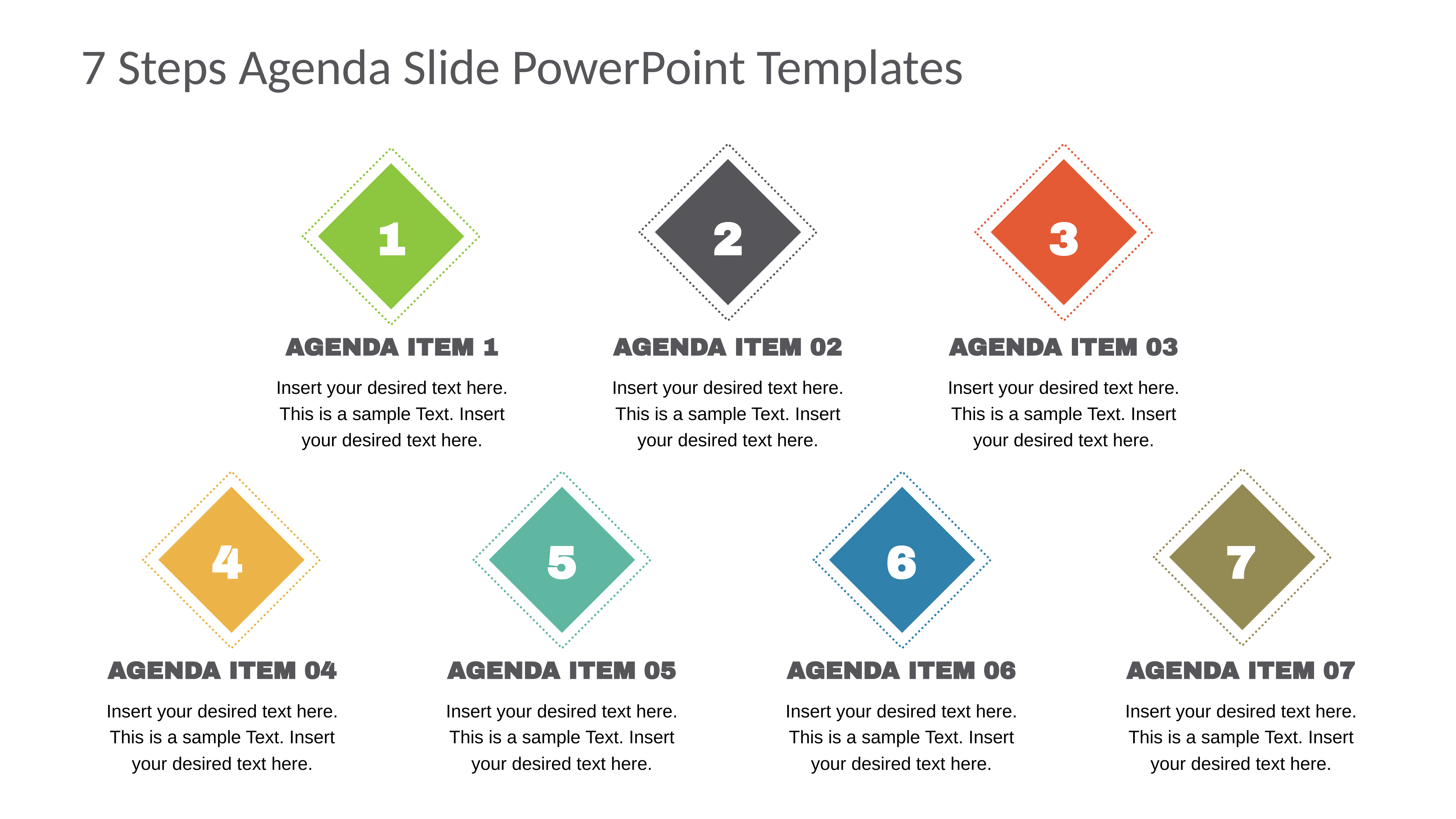

# 7 Steps Agenda Slide PowerPoint Templates

1
2
3
AGENDA ITEM 1
AGENDA ITEM 02
AGENDA ITEM 03
Insert your desired text here. This is a sample Text. Insert your desired text here.
Insert your desired text here. This is a sample Text. Insert your desired text here.
Insert your desired text here. This is a sample Text. Insert your desired text here.

4
5
6
7
AGENDA ITEM 04
AGENDA ITEM 05
AGENDA ITEM 06
AGENDA ITEM 07
Insert your desired text here. This is a sample Text. Insert your desired text here.
Insert your desired text here. This is a sample Text. Insert your desired text here.
Insert your desired text here. This is a sample Text. Insert your desired text here.
Insert your desired text here. This is a sample Text. Insert your desired text here.